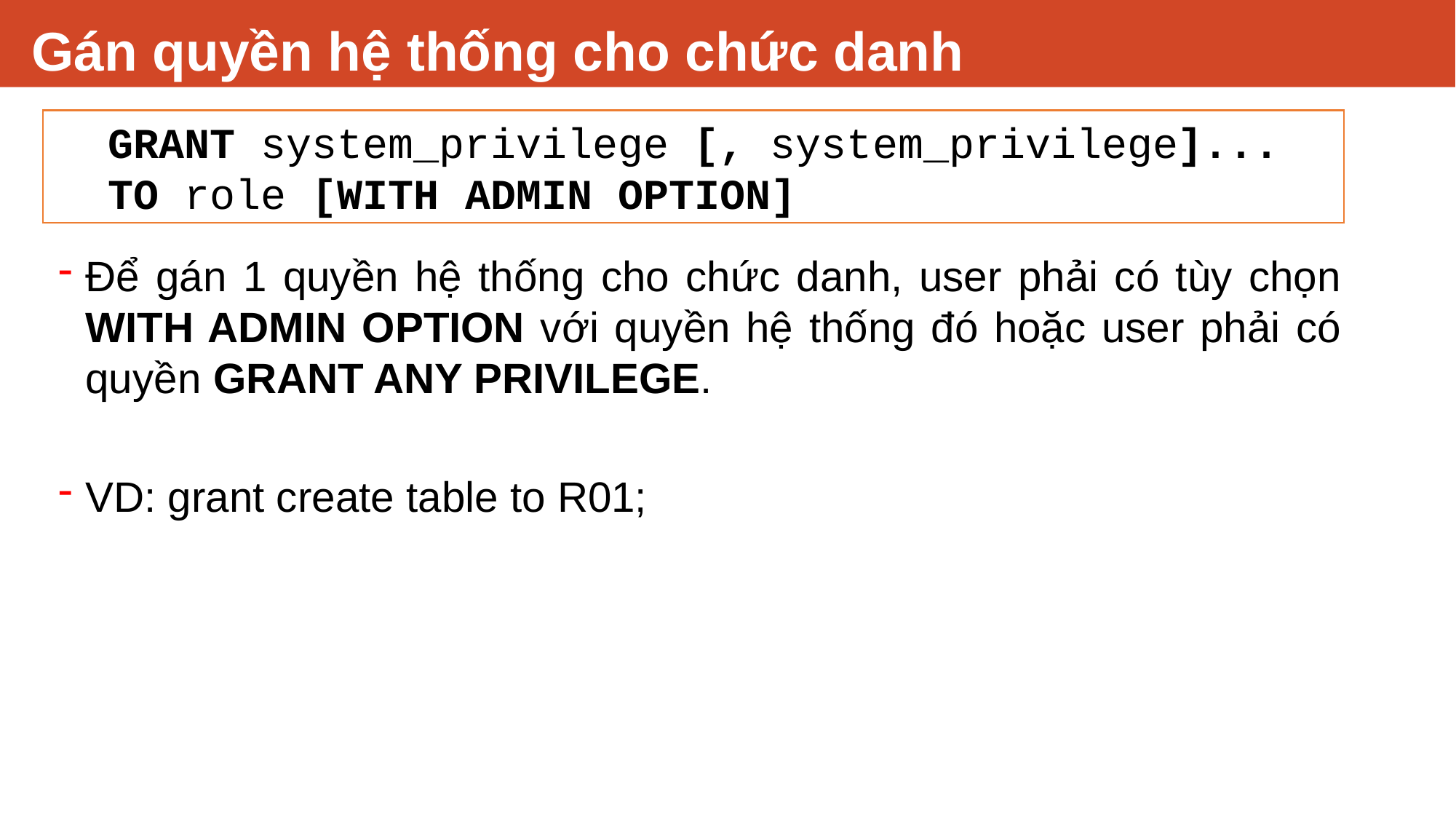

# Gán quyền hệ thống cho chức danh
GRANT system_privilege [, system_privilege]...	TO role [WITH ADMIN OPTION]
Để gán 1 quyền hệ thống cho chức danh, user phải có tùy chọn WITH ADMIN OPTION với quyền hệ thống đó hoặc user phải có quyền GRANT ANY PRIVILEGE.

VD: grant create table to R01;